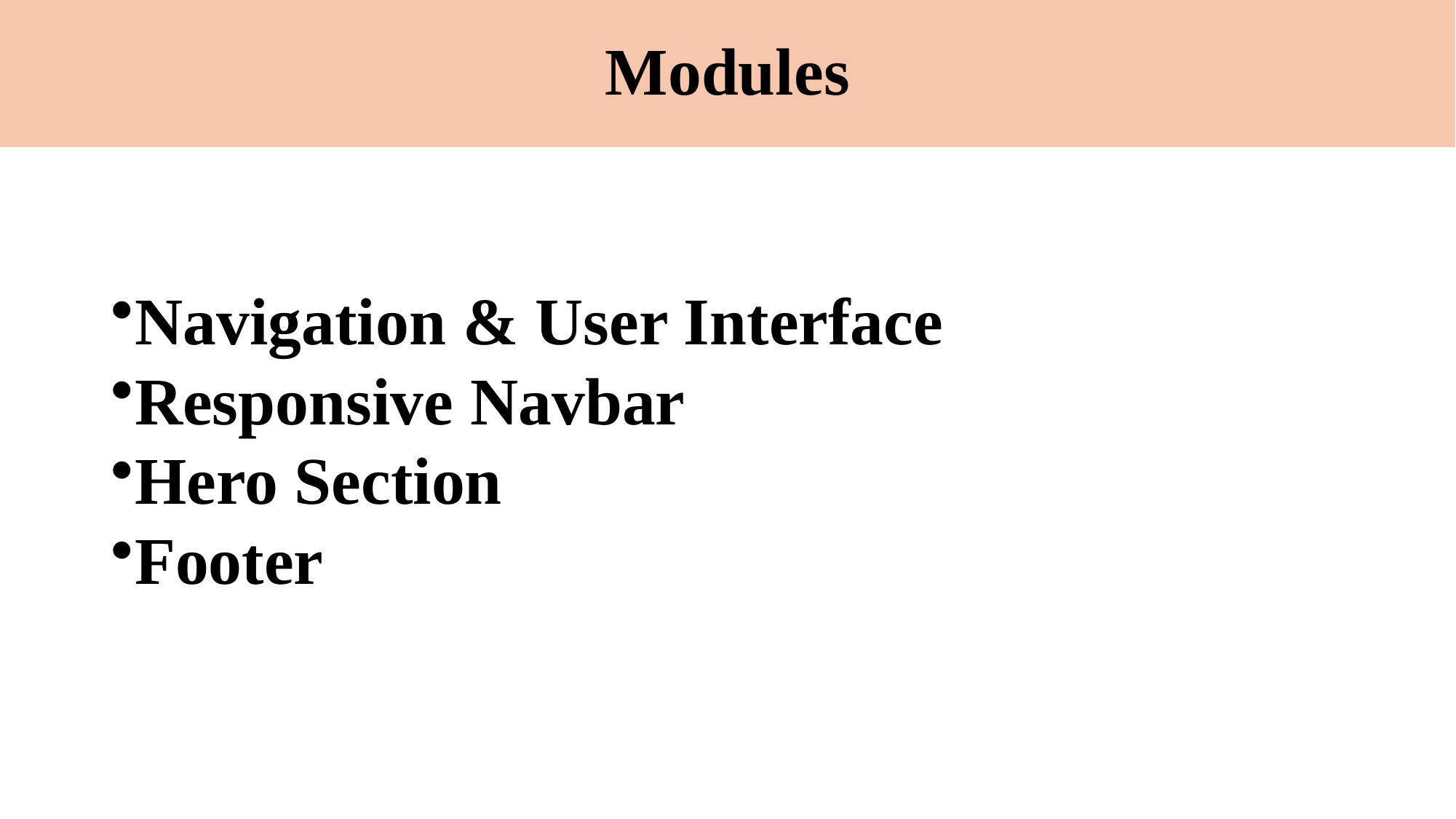

# Modules
Navigation & User Interface
Responsive Navbar
Hero Section
Footer